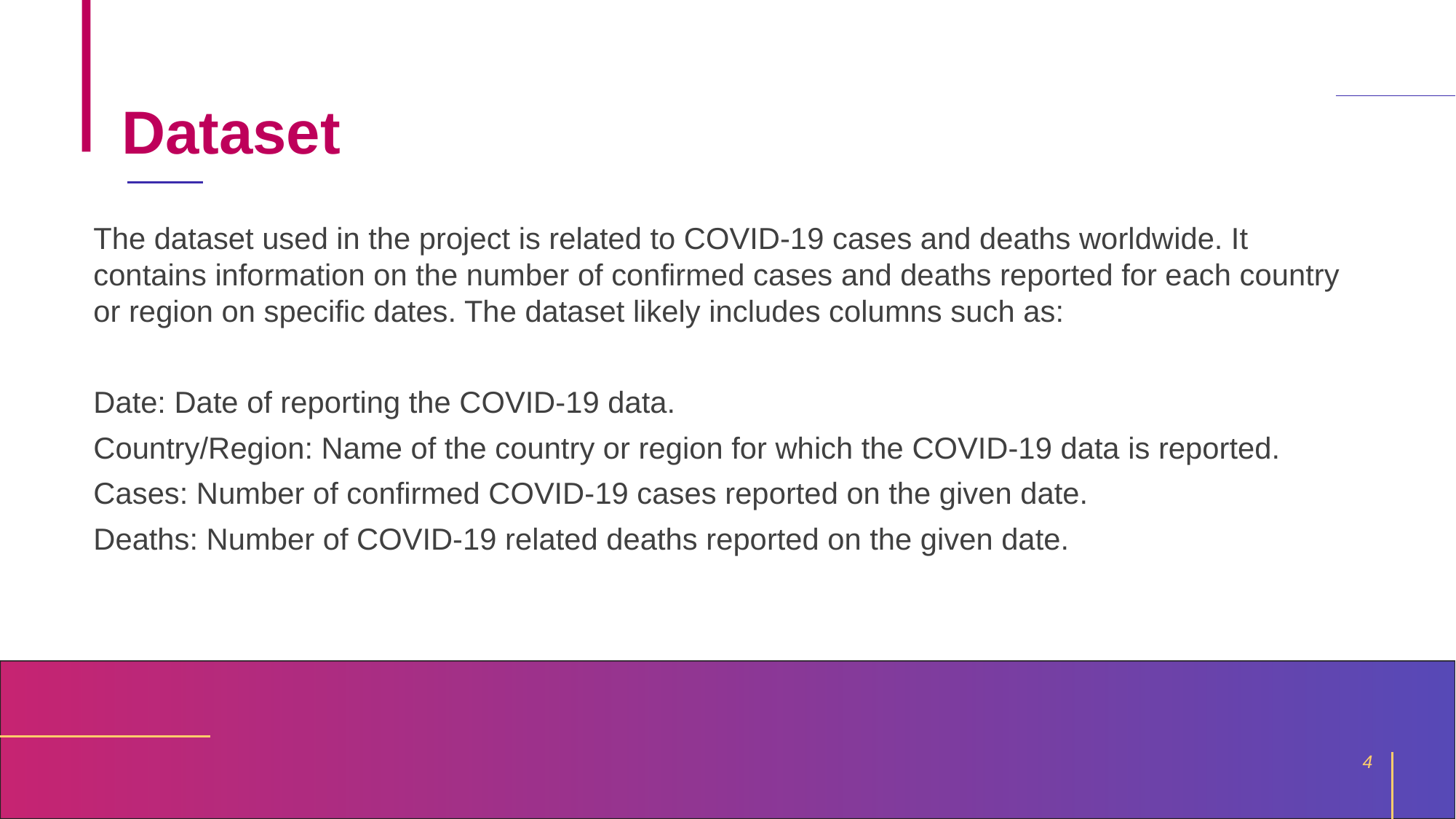

# Dataset
The dataset used in the project is related to COVID-19 cases and deaths worldwide. It contains information on the number of confirmed cases and deaths reported for each country or region on specific dates. The dataset likely includes columns such as:

Date: Date of reporting the COVID-19 data.
Country/Region: Name of the country or region for which the COVID-19 data is reported.
Cases: Number of confirmed COVID-19 cases reported on the given date.
Deaths: Number of COVID-19 related deaths reported on the given date.
4